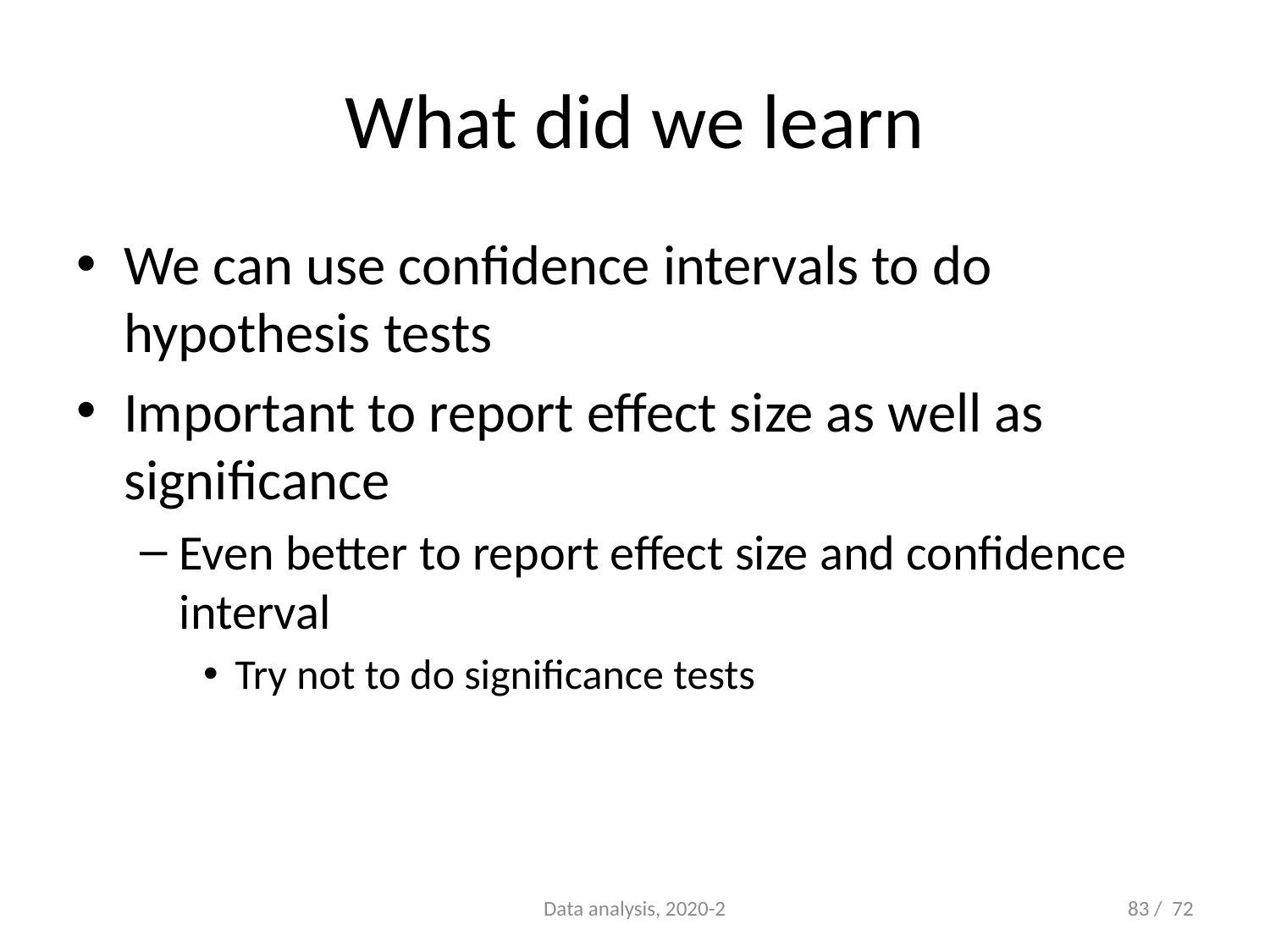

# What did we learn
We can use confidence intervals to do hypothesis tests
Important to report effect size as well as significance
Even better to report effect size and confidence interval
Try not to do significance tests
Data analysis, 2020-2
83 /  72